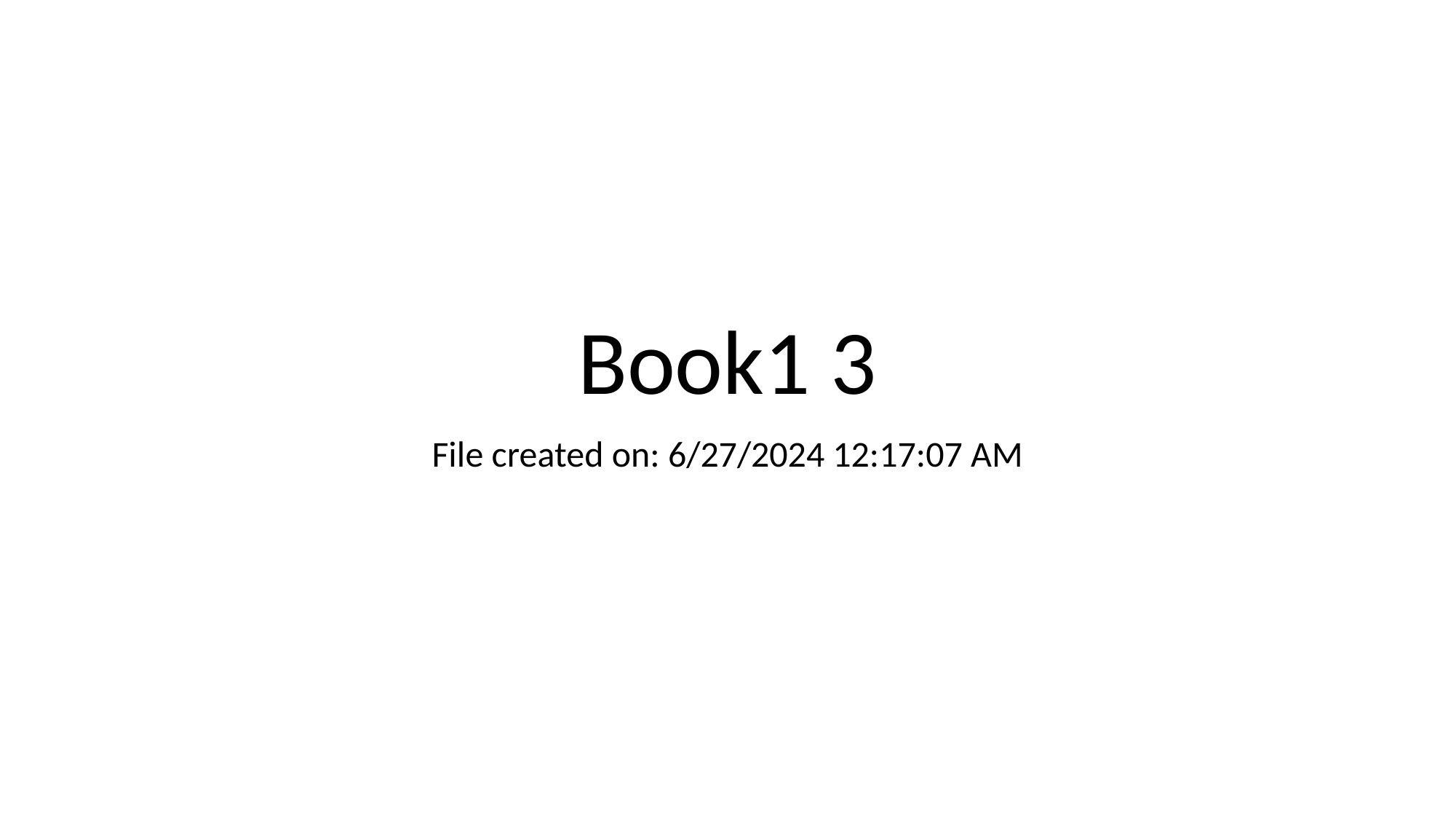

# Book1 3
File created on: 6/27/2024 12:17:07 AM